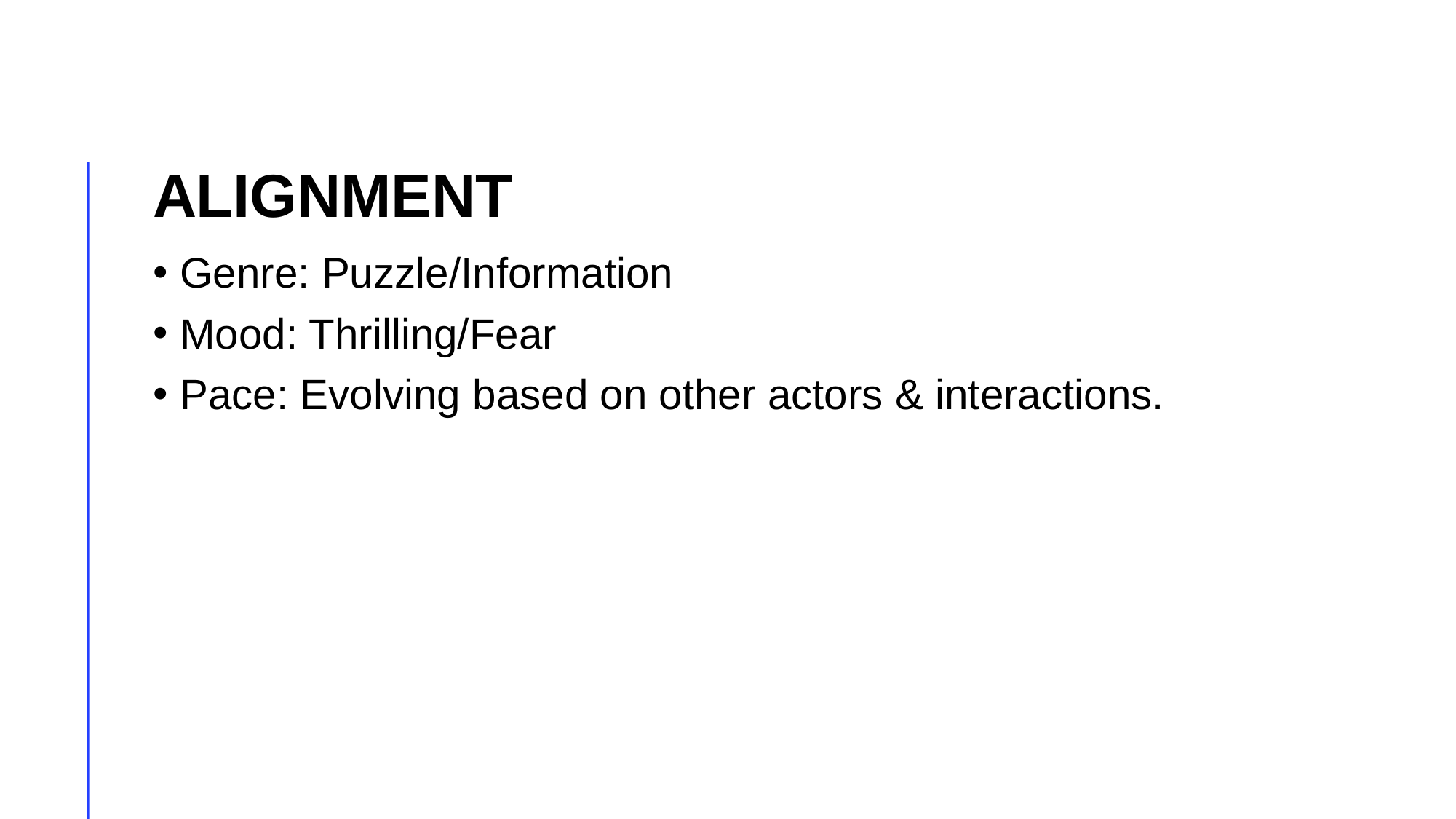

# Alignment
Genre: Puzzle/Information
Mood: Thrilling/Fear
Pace: Evolving based on other actors & interactions.